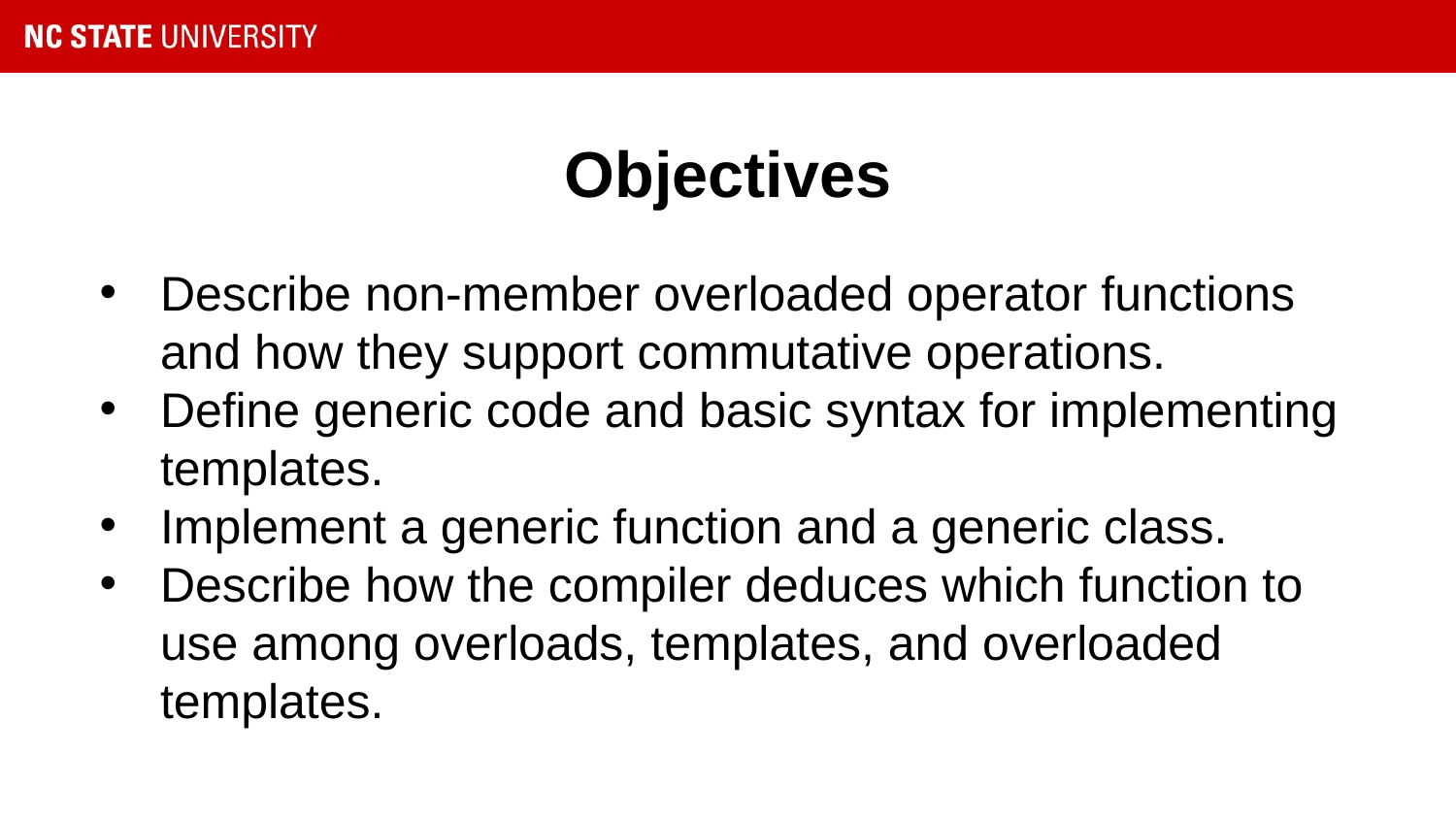

# Objectives
Describe non-member overloaded operator functions and how they support commutative operations.
Define generic code and basic syntax for implementing templates.
Implement a generic function and a generic class.
Describe how the compiler deduces which function to use among overloads, templates, and overloaded templates.